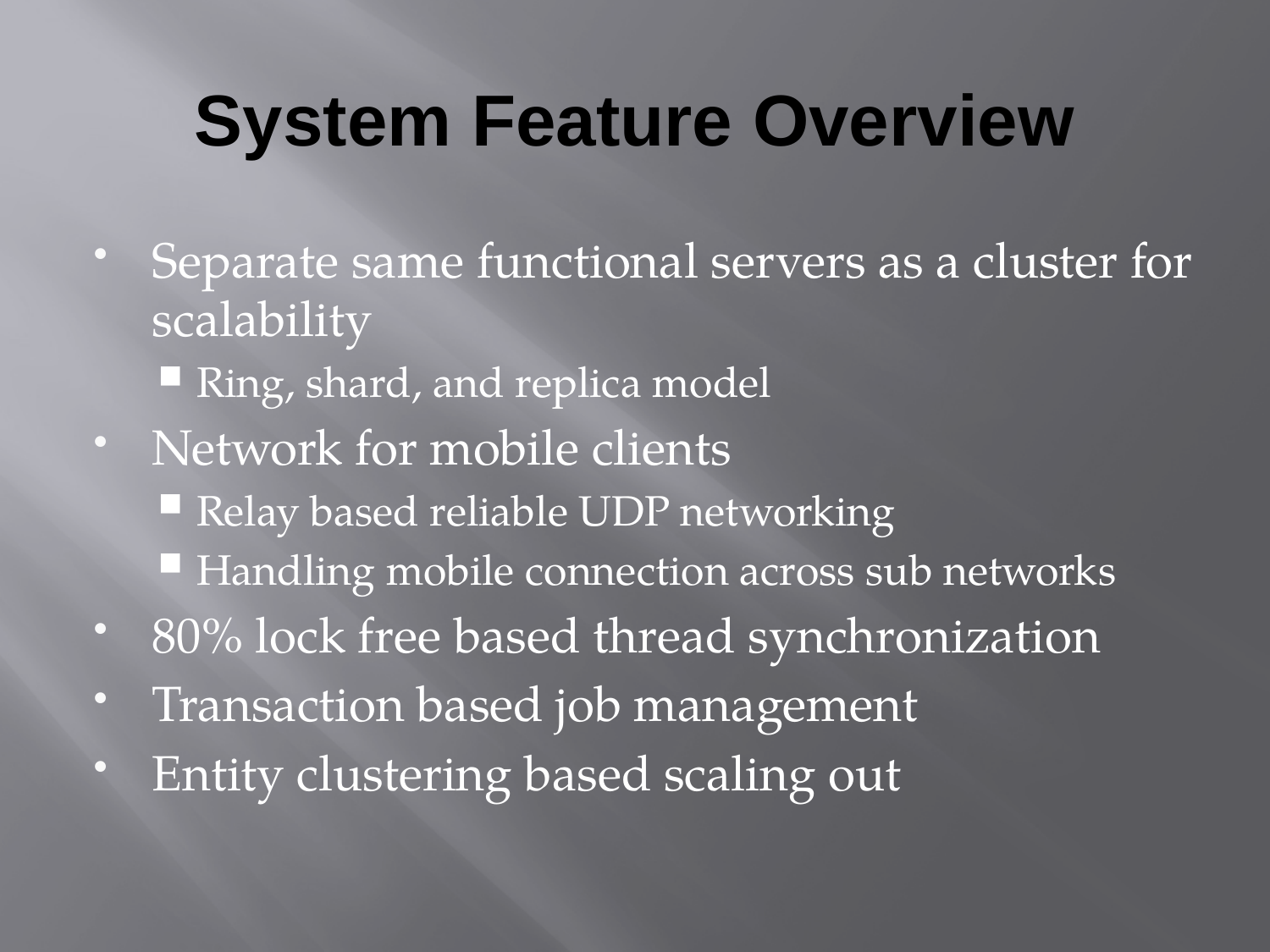

# System Feature Overview
Separate same functional servers as a cluster for scalability
Ring, shard, and replica model
Network for mobile clients
Relay based reliable UDP networking
Handling mobile connection across sub networks
80% lock free based thread synchronization
Transaction based job management
Entity clustering based scaling out